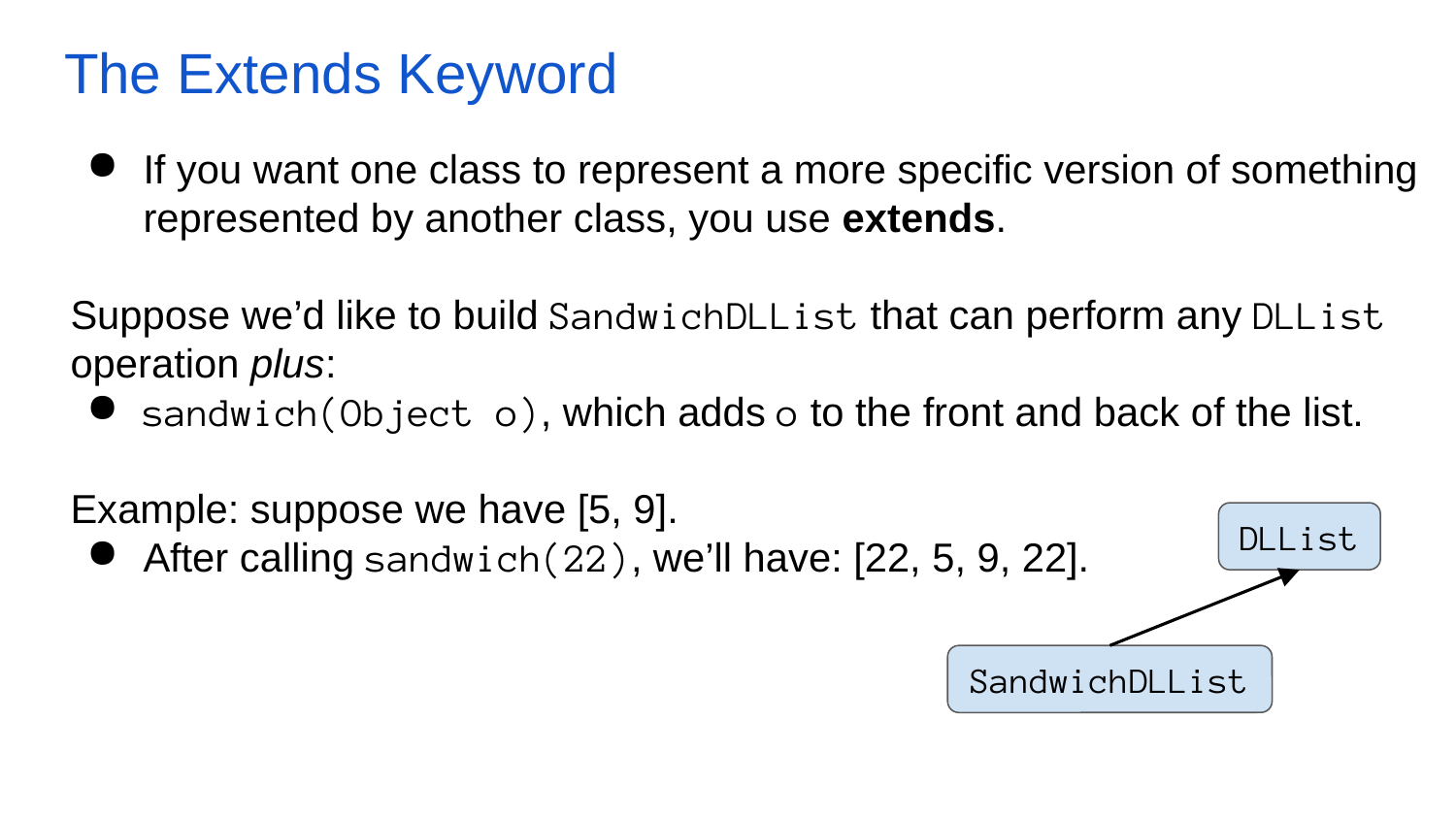

# The Extends Keyword
If you want one class to represent a more specific version of something represented by another class, you use extends.

Suppose we’d like to build SandwichDLList that can perform any DLList operation plus:
sandwich(Object o), which adds o to the front and back of the list.

Example: suppose we have [5, 9].
After calling sandwich(22), we’ll have: [22, 5, 9, 22].

DLList
SandwichDLList